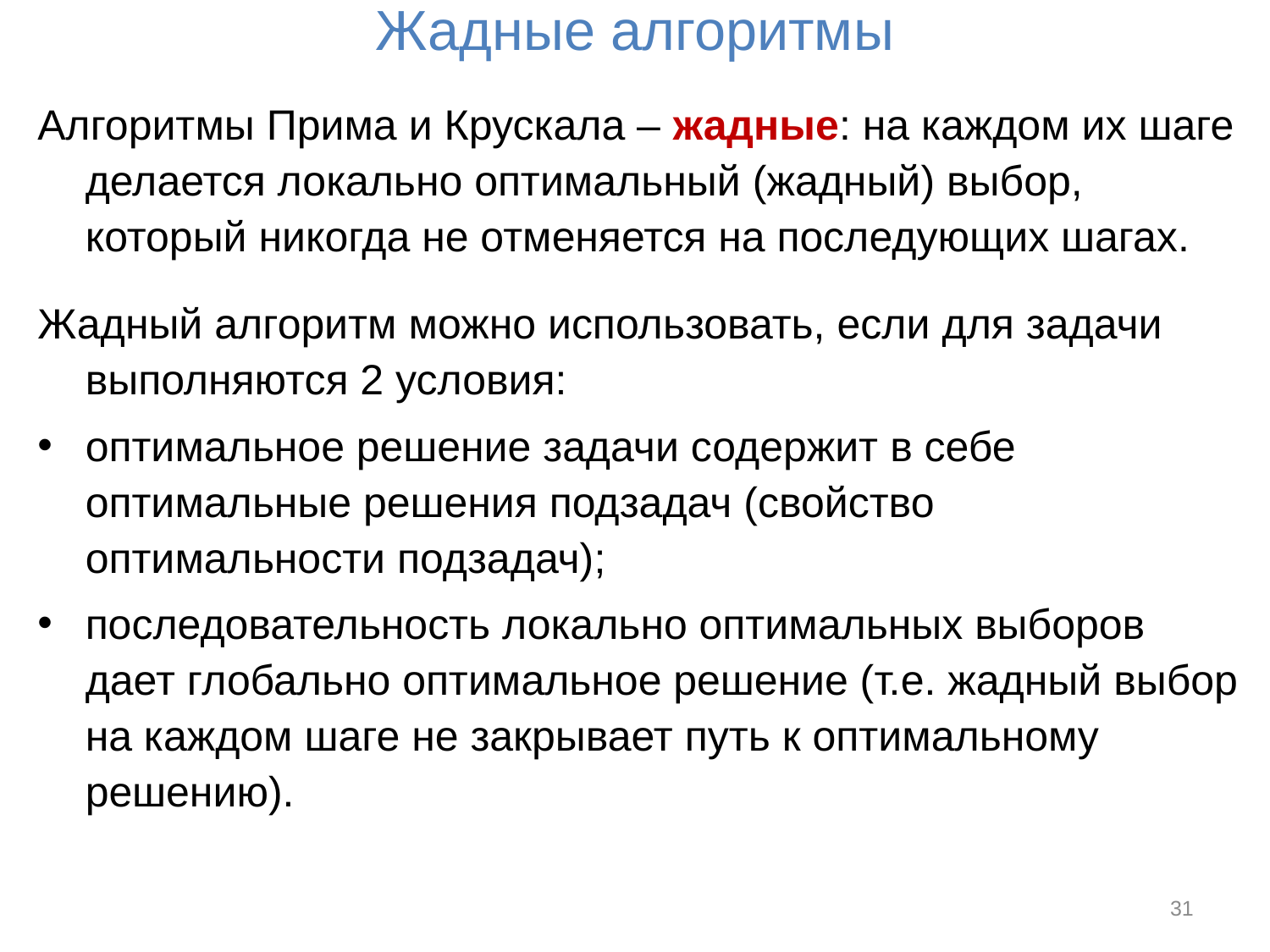

# Жадные алгоритмы
Алгоритмы Прима и Крускала – жадные: на каждом их шаге делается локально оптимальный (жадный) выбор, который никогда не отменяется на последующих шагах.
Жадный алгоритм можно использовать, если для задачи выполняются 2 условия:
оптимальное решение задачи содержит в себе оптимальные решения подзадач (свойство оптимальности подзадач);
последовательность локально оптимальных выборов дает глобально оптимальное решение (т.е. жадный выбор на каждом шаге не закрывает путь к оптимальному решению).
31